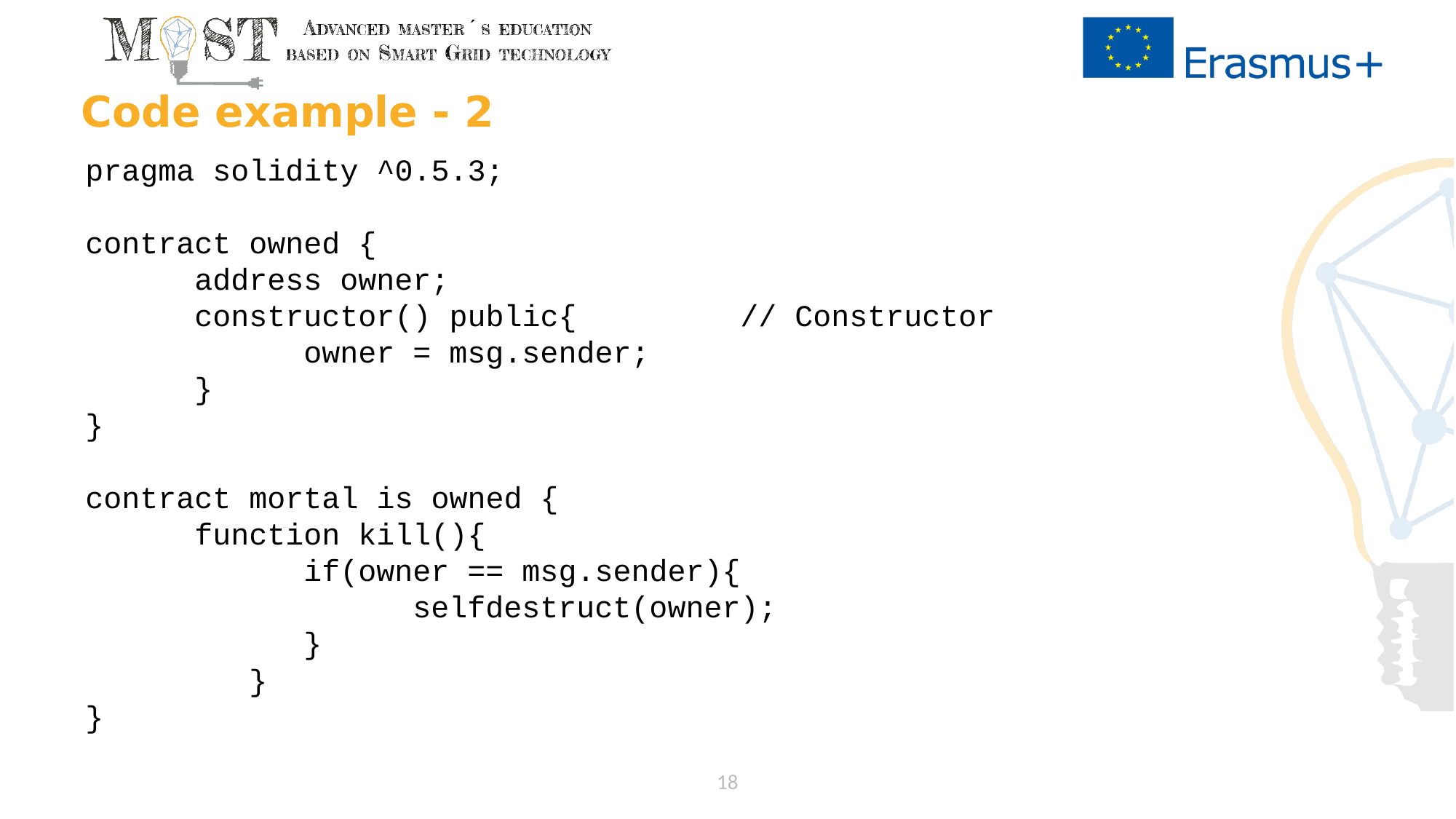

# Code example - 2
pragma solidity ^0.5.3;

contract owned {
	address owner;
	constructor() public{		// Constructor
		owner = msg.sender;
	}
}

contract mortal is owned {
	function kill(){
		if(owner == msg.sender){
			selfdestruct(owner);
		}
	}
}
18